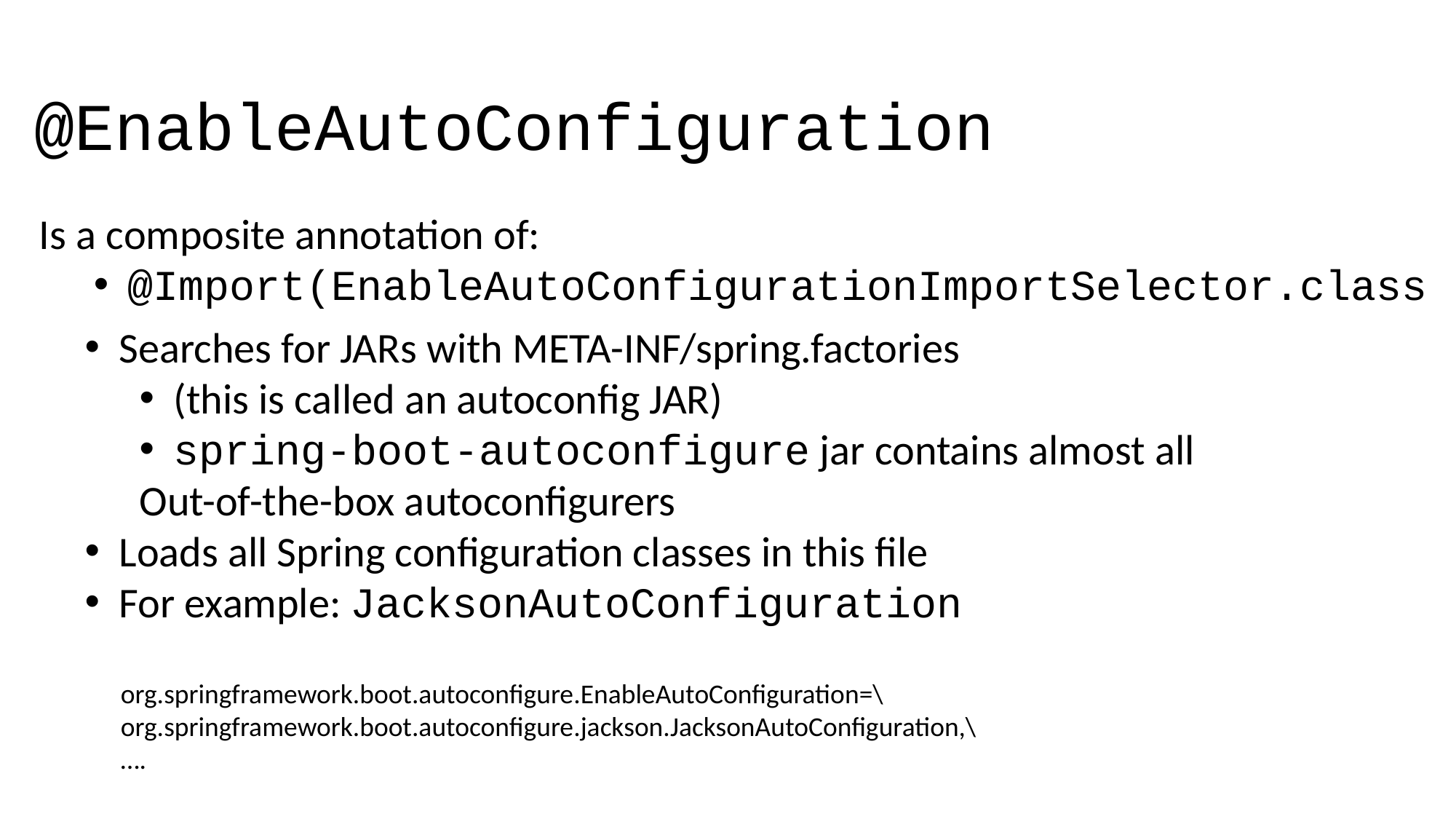

@EnableAutoConfiguration
Is a composite annotation of:
@Import(EnableAutoConfigurationImportSelector.class
Searches for JARs with META-INF/spring.factories
(this is called an autoconfig JAR)
spring-boot-autoconfigure jar contains almost all
Out-of-the-box autoconfigurers
Loads all Spring configuration classes in this file
For example: JacksonAutoConfiguration
org.springframework.boot.autoconfigure.EnableAutoConfiguration=\
org.springframework.boot.autoconfigure.jackson.JacksonAutoConfiguration,\
….